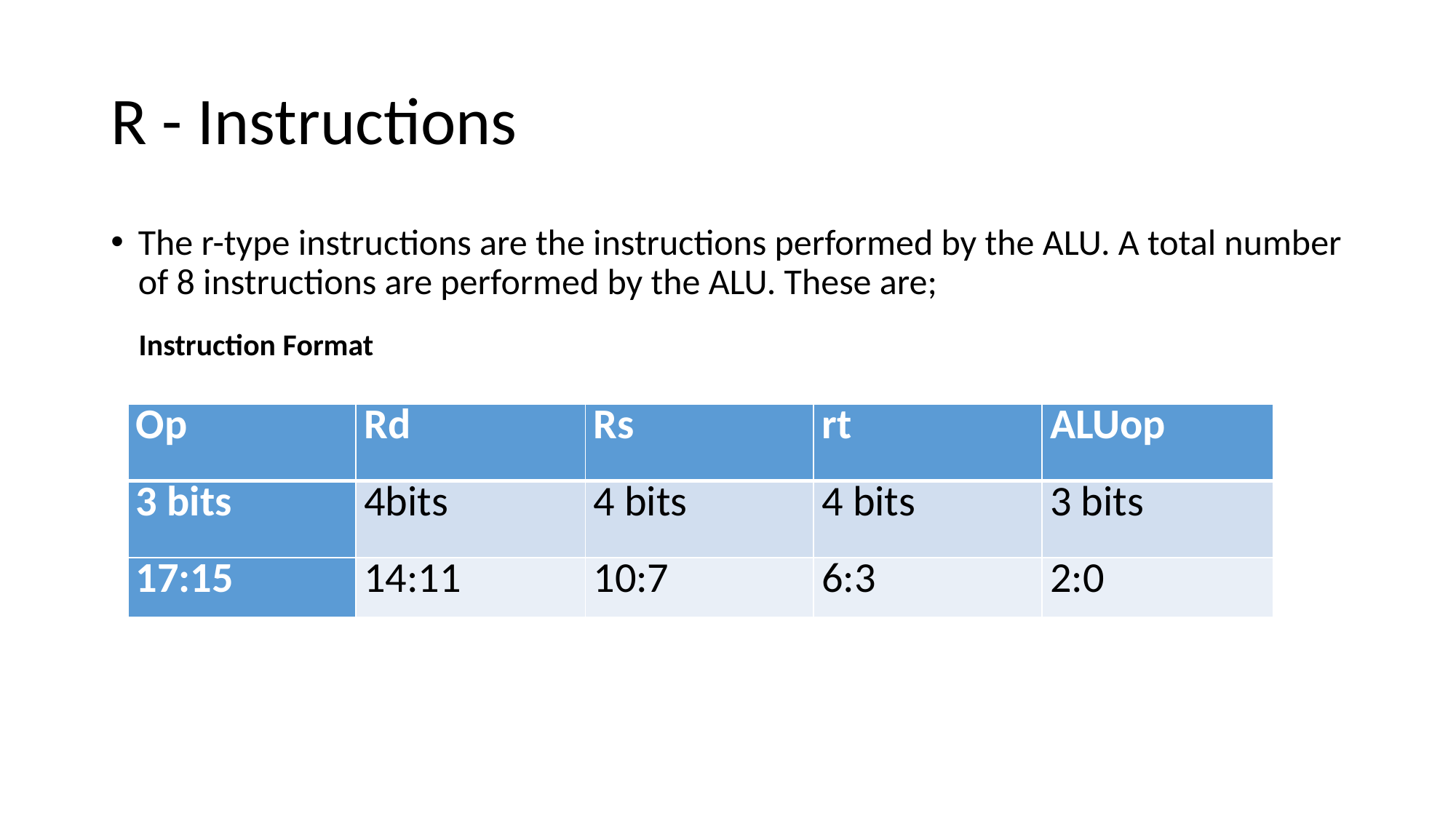

# R - Instructions
The r-type instructions are the instructions performed by the ALU. A total number of 8 instructions are performed by the ALU. These are;

Instruction Format
| Op | Rd | Rs | rt | ALUop |
| --- | --- | --- | --- | --- |
| 3 bits | 4bits | 4 bits | 4 bits | 3 bits |
| 17:15 | 14:11 | 10:7 | 6:3 | 2:0 |